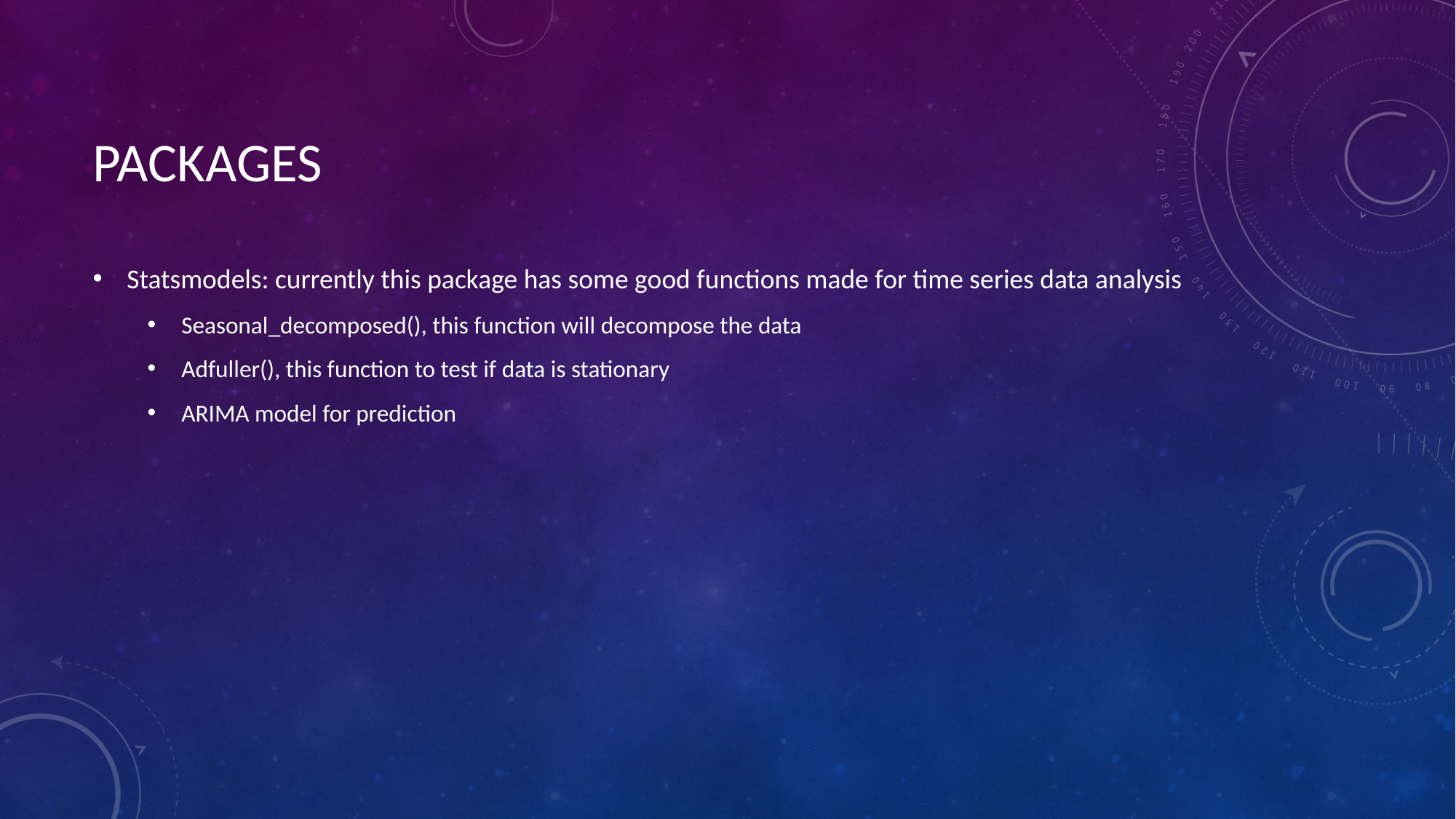

# packages
Statsmodels: currently this package has some good functions made for time series data analysis
Seasonal_decomposed(), this function will decompose the data
Adfuller(), this function to test if data is stationary
ARIMA model for prediction